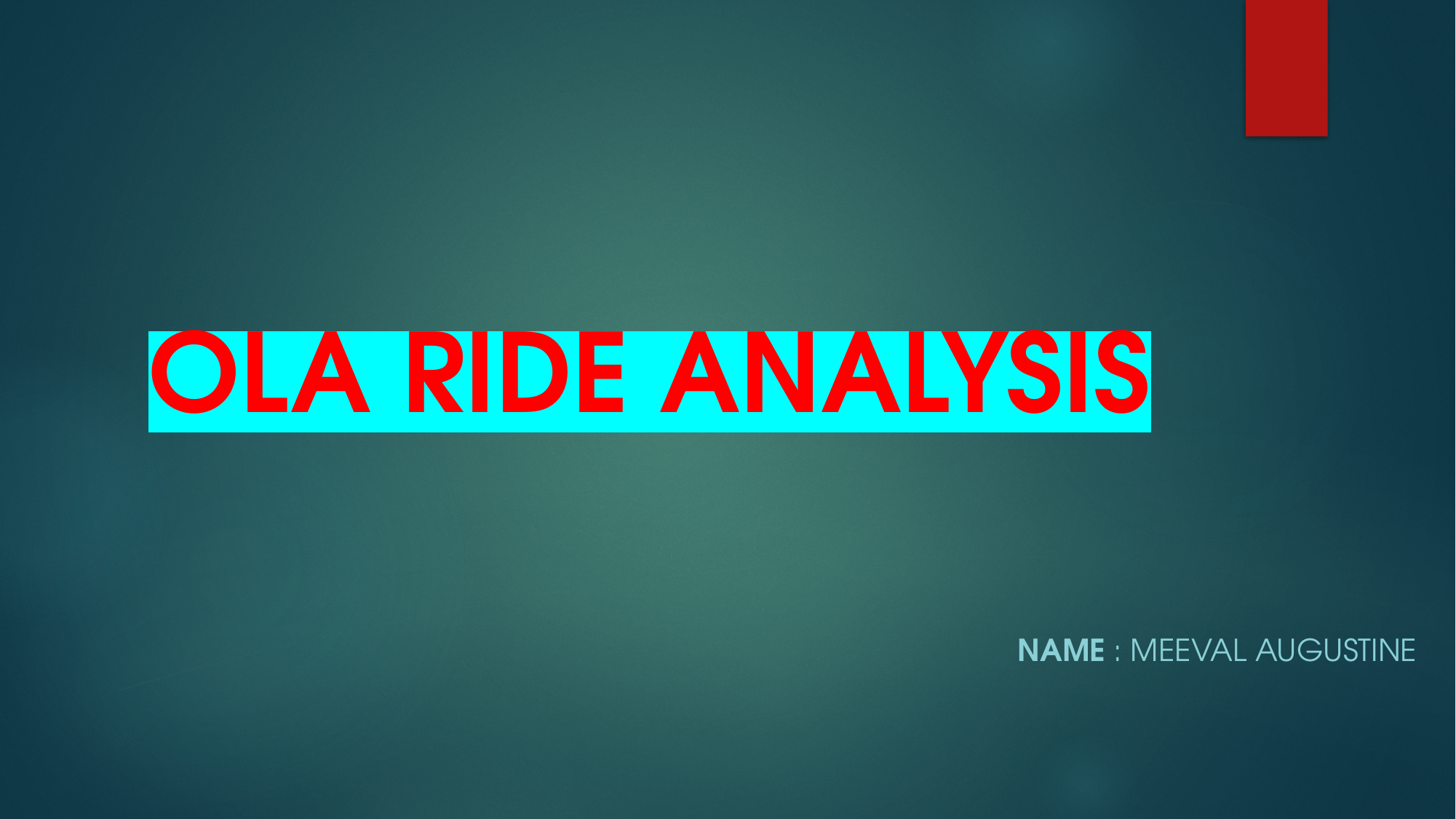

# OLA RIDE ANALYSIS
Name : Meeval Augustine